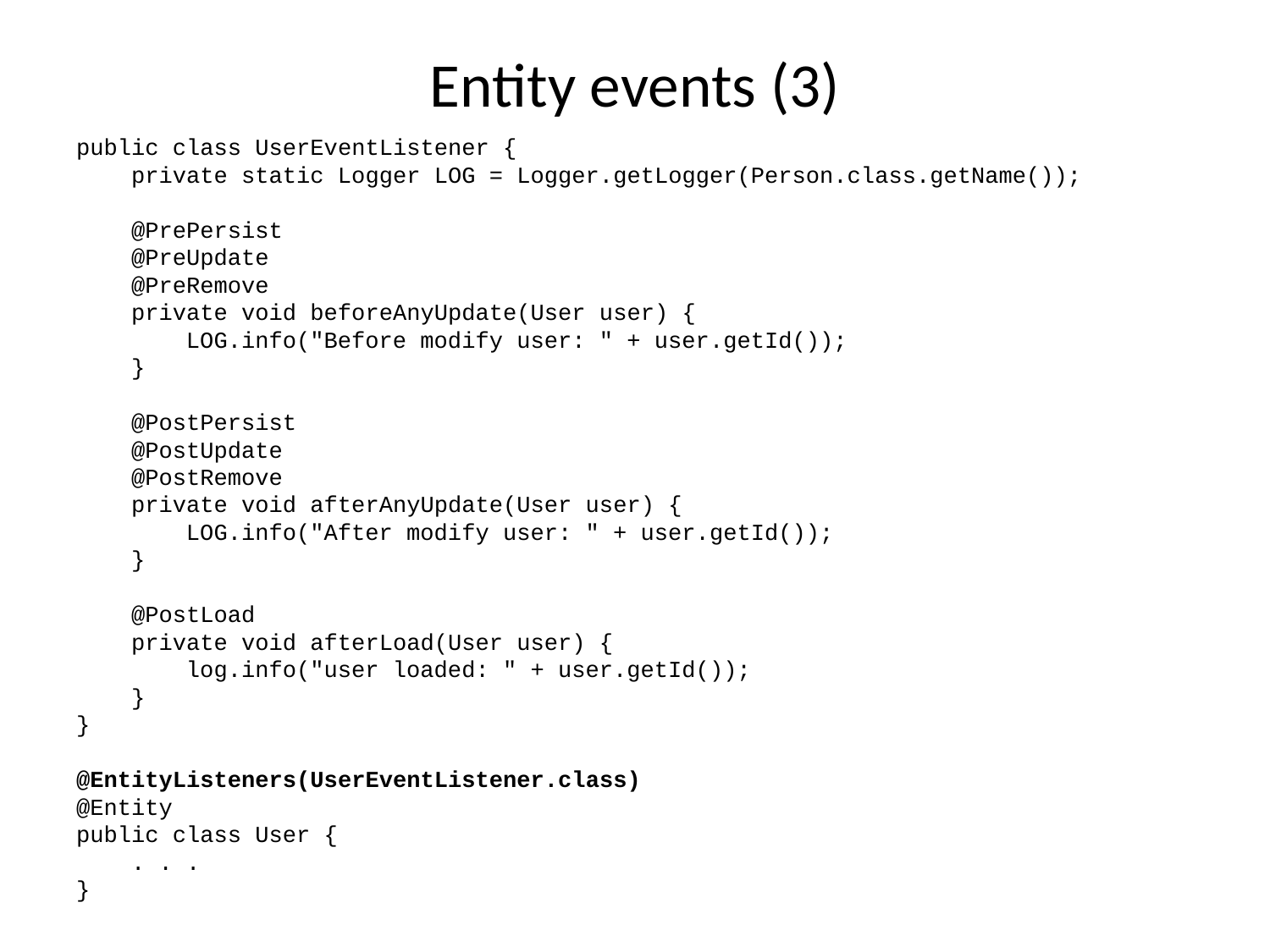

# Entity events (3)
public class UserEventListener {
    private static Logger LOG = Logger.getLogger(Person.class.getName());

    @PrePersist
    @PreUpdate
    @PreRemove
    private void beforeAnyUpdate(User user) {
        LOG.info("Before modify user: " + user.getId());
    }

    @PostPersist
    @PostUpdate
    @PostRemove
    private void afterAnyUpdate(User user) {
        LOG.info("After modify user: " + user.getId());
    }

    @PostLoad
    private void afterLoad(User user) {
        log.info("user loaded: " + user.getId());
    }
}

@EntityListeners(UserEventListener.class)
@Entity
public class User {
    . . .
}